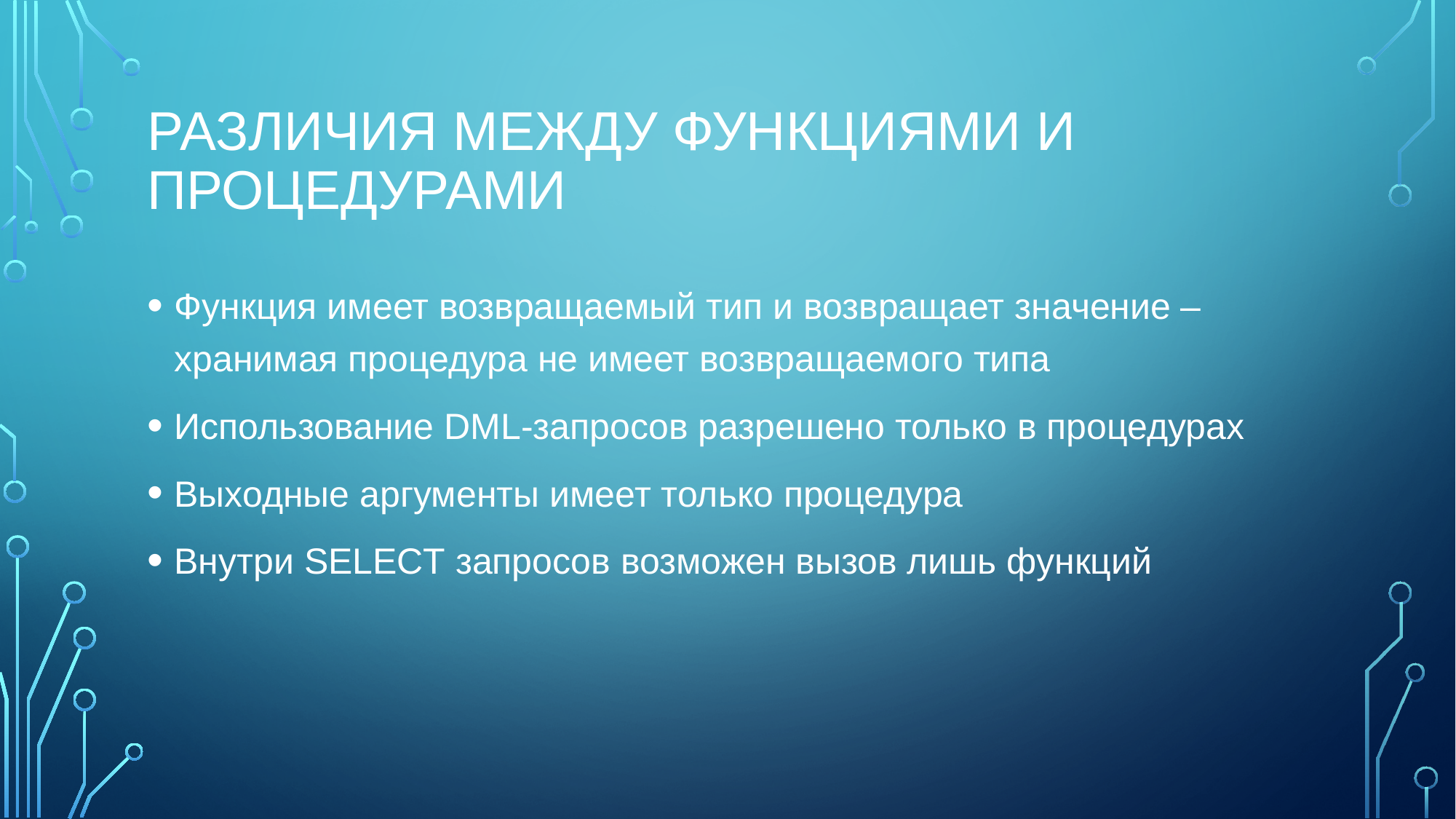

# Различия между функциями и процедурами
Функция имеет возвращаемый тип и возвращает значение – хранимая процедура не имеет возвращаемого типа
Использование DML-запросов разрешено только в процедурах
Выходные аргументы имеет только процедура
Внутри SELECT запросов возможен вызов лишь функций